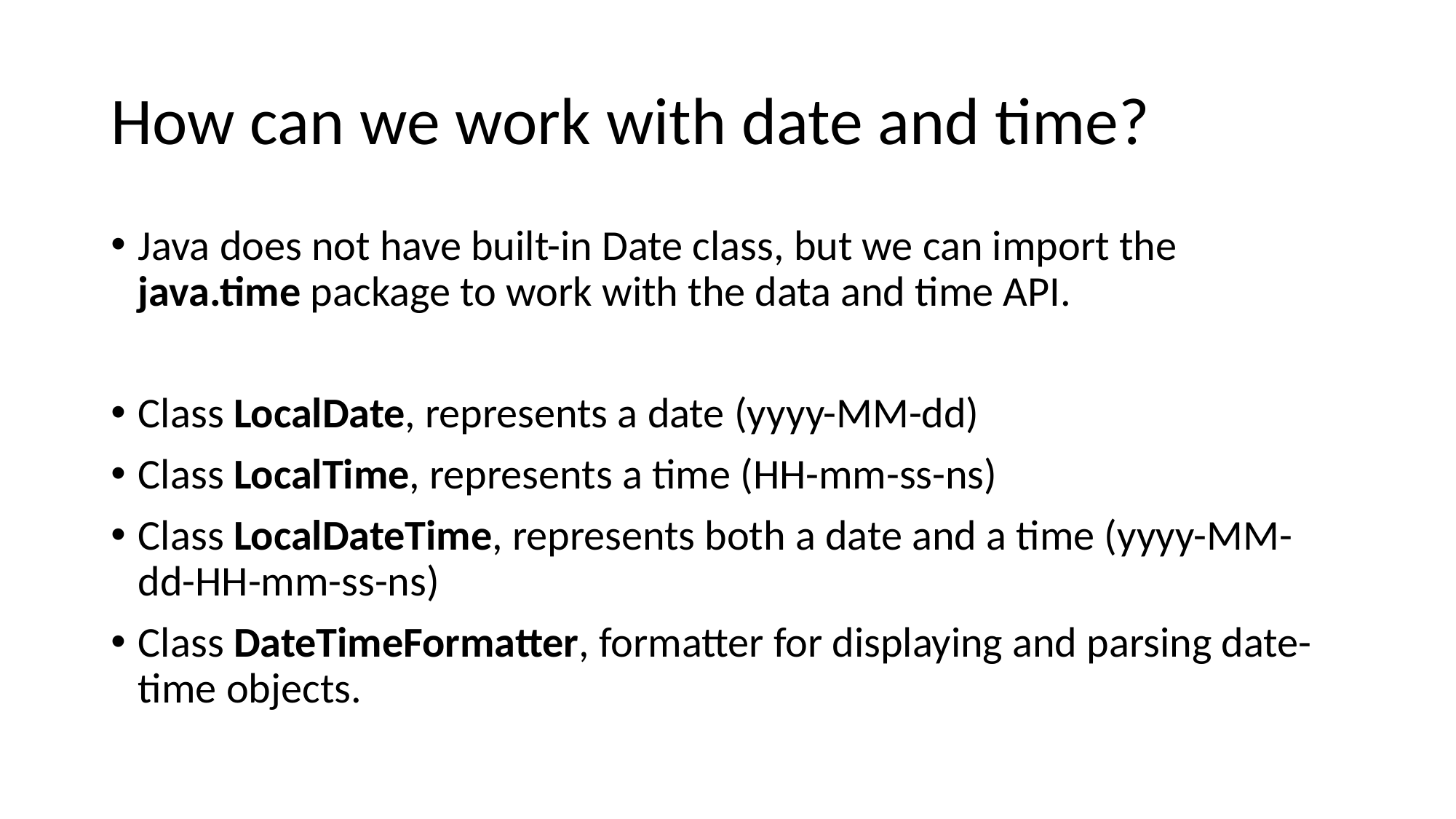

# How can we work with date and time?
Java does not have built-in Date class, but we can import the java.time package to work with the data and time API.

Class LocalDate, represents a date (yyyy-MM-dd)
Class LocalTime, represents a time (HH-mm-ss-ns)
Class LocalDateTime, represents both a date and a time (yyyy-MM-dd-HH-mm-ss-ns)
Class DateTimeFormatter, formatter for displaying and parsing date-time objects.